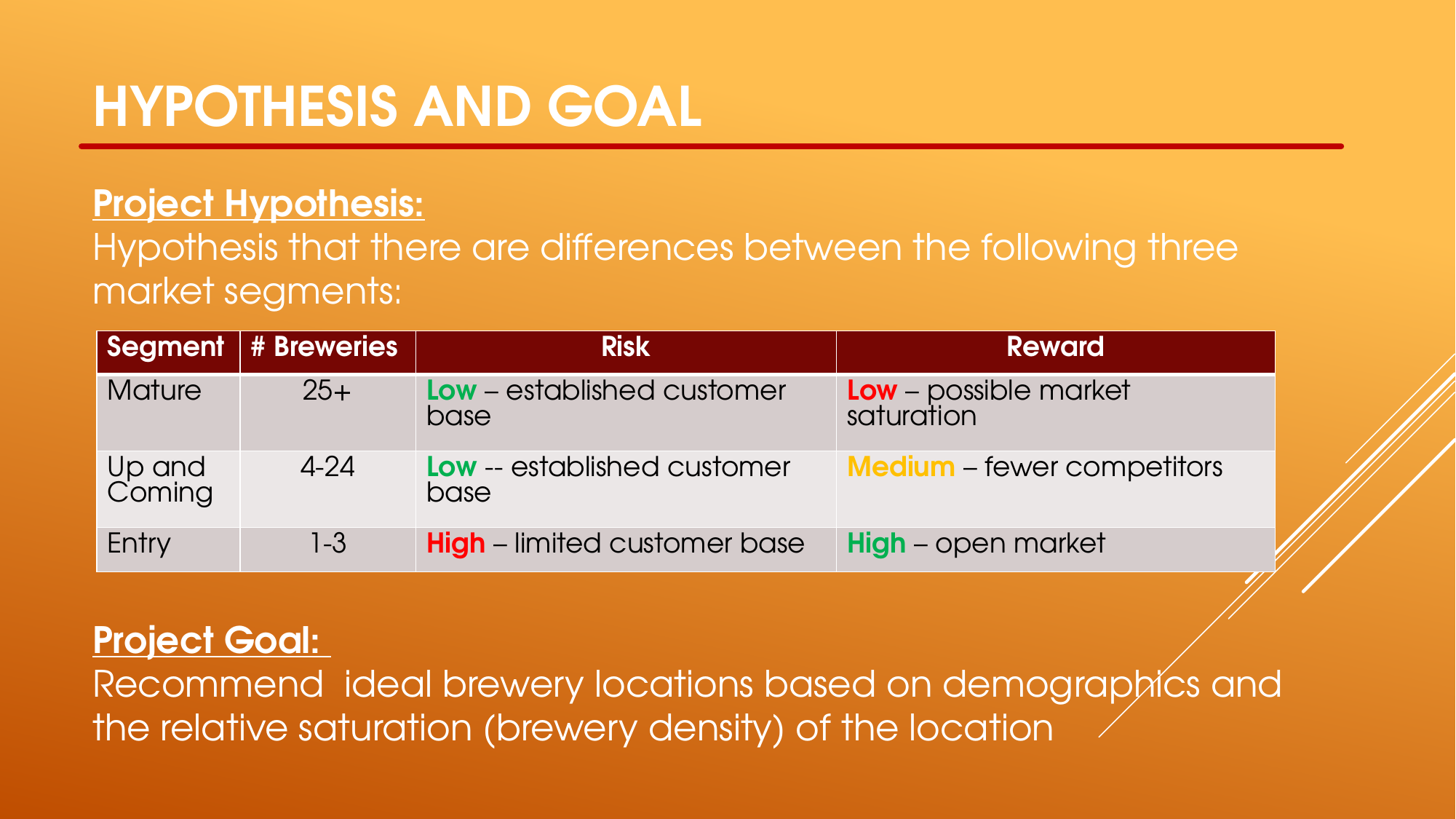

Hypothesis and goal
Project Hypothesis:
Hypothesis that there are differences between the following three market segments:

Project Goal:
Recommend  ideal brewery locations based on demographics and the relative saturation (brewery density) of the location
| Segment | # Breweries | Risk | Reward |
| --- | --- | --- | --- |
| Mature | 25+ | Low – established customer base | Low – possible market saturation |
| Up and Coming | 4-24 | Low -- established customer base | Medium – fewer competitors |
| Entry | 1-3 | High – limited customer base | High – open market |